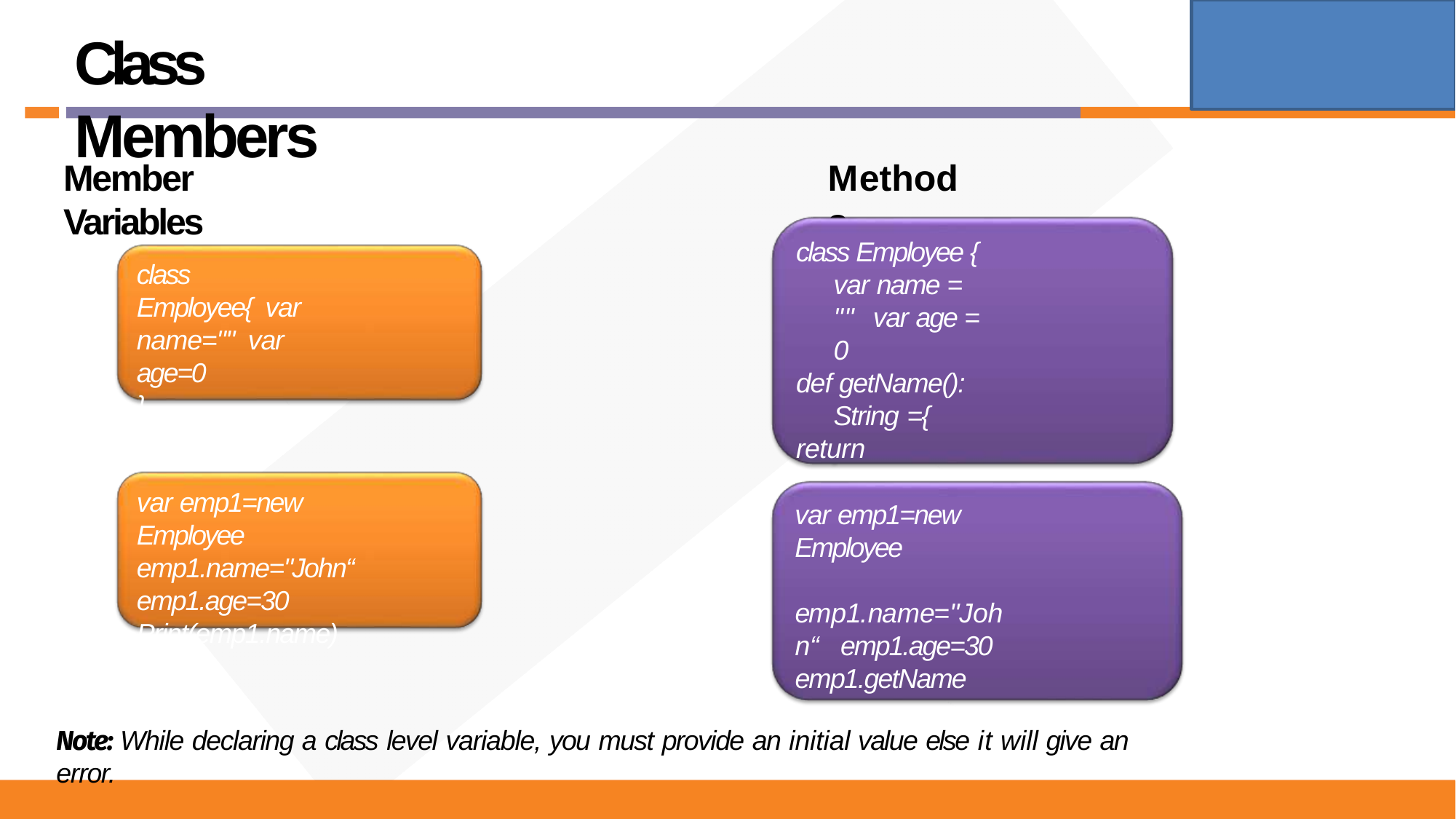

# Class Members
Member Variables
Methods

class Employee {  var name = ""  var age = 0
def getName(): String ={
return this.name;
}
}

class Employee{  var name=""  var age=0
}

var emp1=new Employee  emp1.name="John“  emp1.age=30  Print(emp1.name)
var emp1=new Employee
emp1.name="John“  emp1.age=30  emp1.getName
Note: While declaring a class level variable, you must provide an initial value else it will give an error.